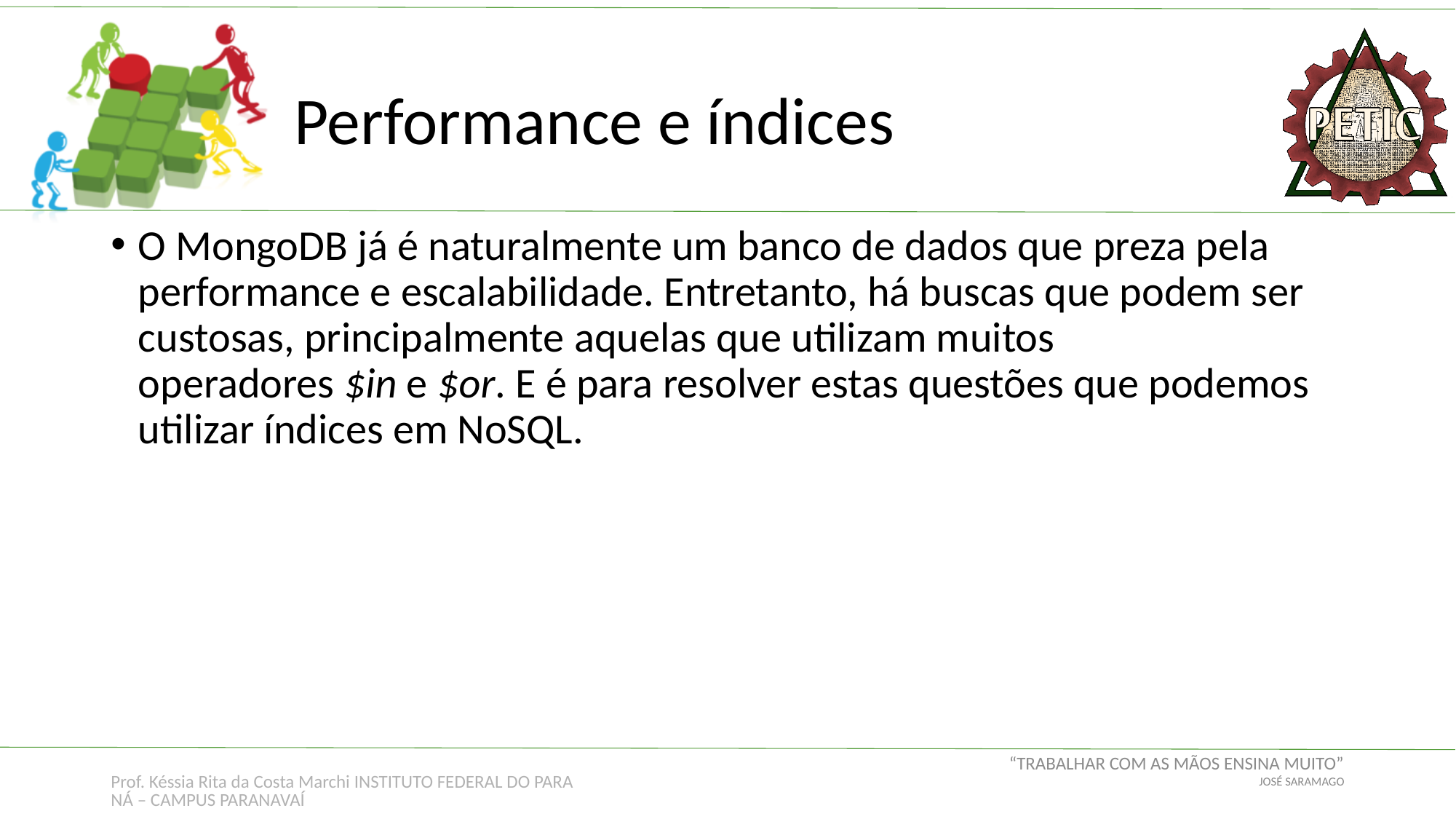

# Performance e índices
O MongoDB já é naturalmente um banco de dados que preza pela performance e escalabilidade. Entretanto, há buscas que podem ser custosas, principalmente aquelas que utilizam muitos operadores $in e $or. E é para resolver estas questões que podemos utilizar índices em NoSQL.
Prof. Késsia Rita da Costa Marchi INSTITUTO FEDERAL DO PARANÁ – CAMPUS PARANAVAÍ
“TRABALHAR COM AS MÃOS ENSINA MUITO”
JOSÉ SARAMAGO